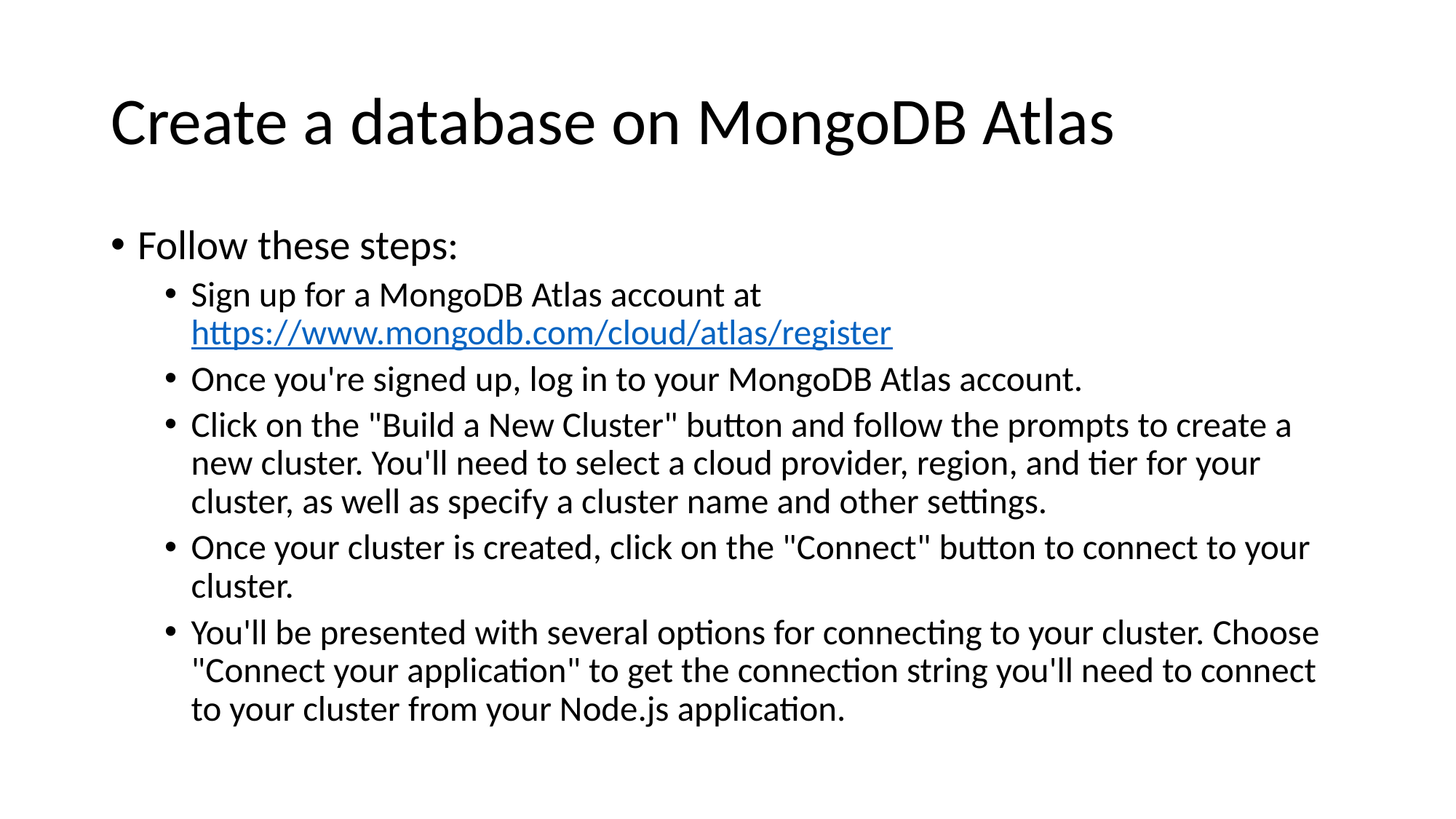

# Create a database on MongoDB Atlas
Follow these steps:
Sign up for a MongoDB Atlas account at https://www.mongodb.com/cloud/atlas/register
Once you're signed up, log in to your MongoDB Atlas account.
Click on the "Build a New Cluster" button and follow the prompts to create a new cluster. You'll need to select a cloud provider, region, and tier for your cluster, as well as specify a cluster name and other settings.
Once your cluster is created, click on the "Connect" button to connect to your cluster.
You'll be presented with several options for connecting to your cluster. Choose "Connect your application" to get the connection string you'll need to connect to your cluster from your Node.js application.